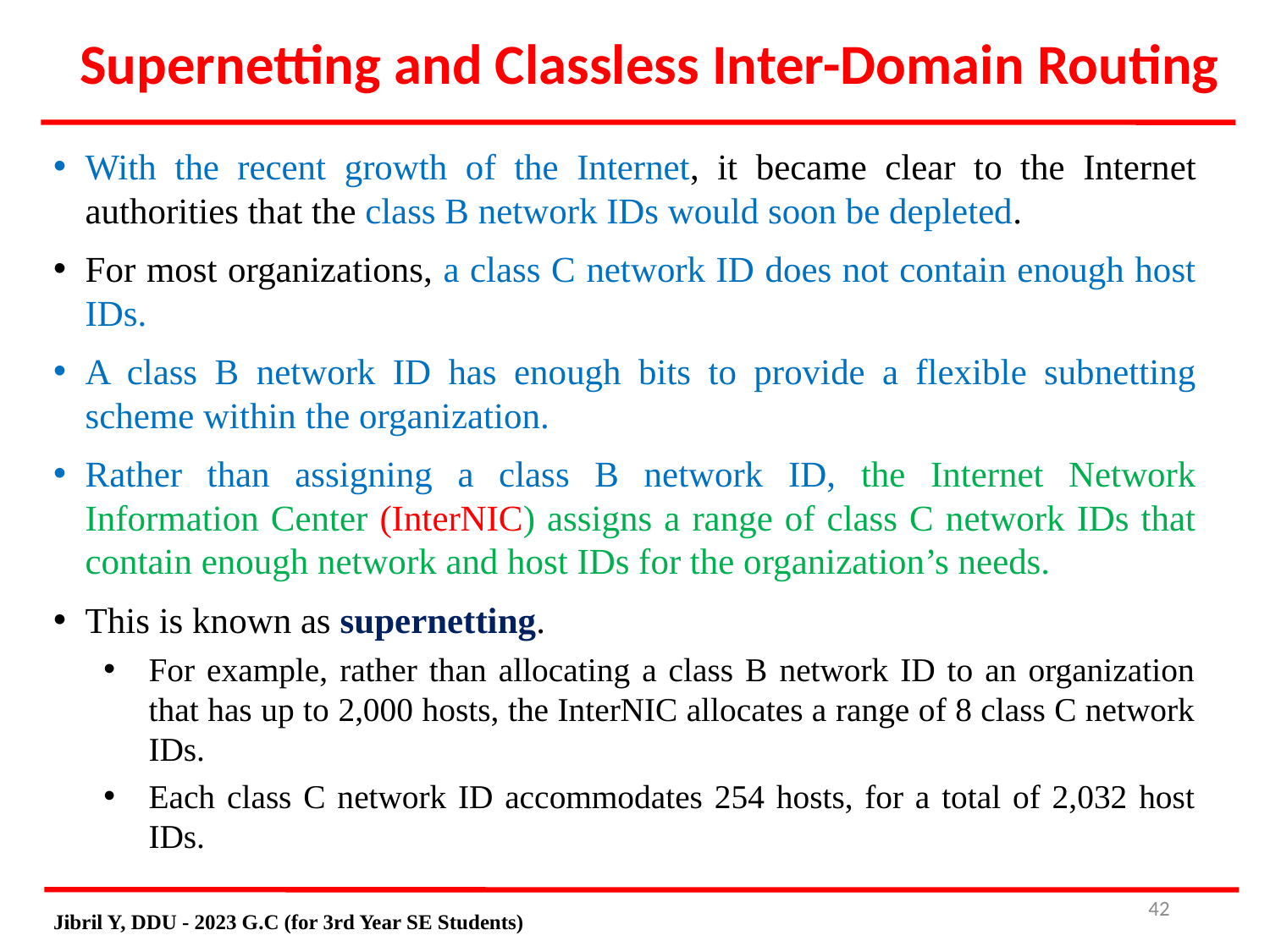

Supernetting and Classless Inter-Domain Routing

With the recent growth of the Internet, it became clear to the Internet authorities that the class B network IDs would soon be depleted.
For most organizations, a class C network ID does not contain enough host IDs.
A class B network ID has enough bits to provide a flexible subnetting scheme within the organization.
Rather than assigning a class B network ID, the Internet Network Information Center (InterNIC) assigns a range of class C network IDs that contain enough network and host IDs for the organization’s needs.
This is known as supernetting.
For example, rather than allocating a class B network ID to an organization that has up to 2,000 hosts, the InterNIC allocates a range of 8 class C network IDs.
Each class C network ID accommodates 254 hosts, for a total of 2,032 host IDs.
# 42

Jibril Y, DDU - 2023 G.C (for 3rd Year SE Students)